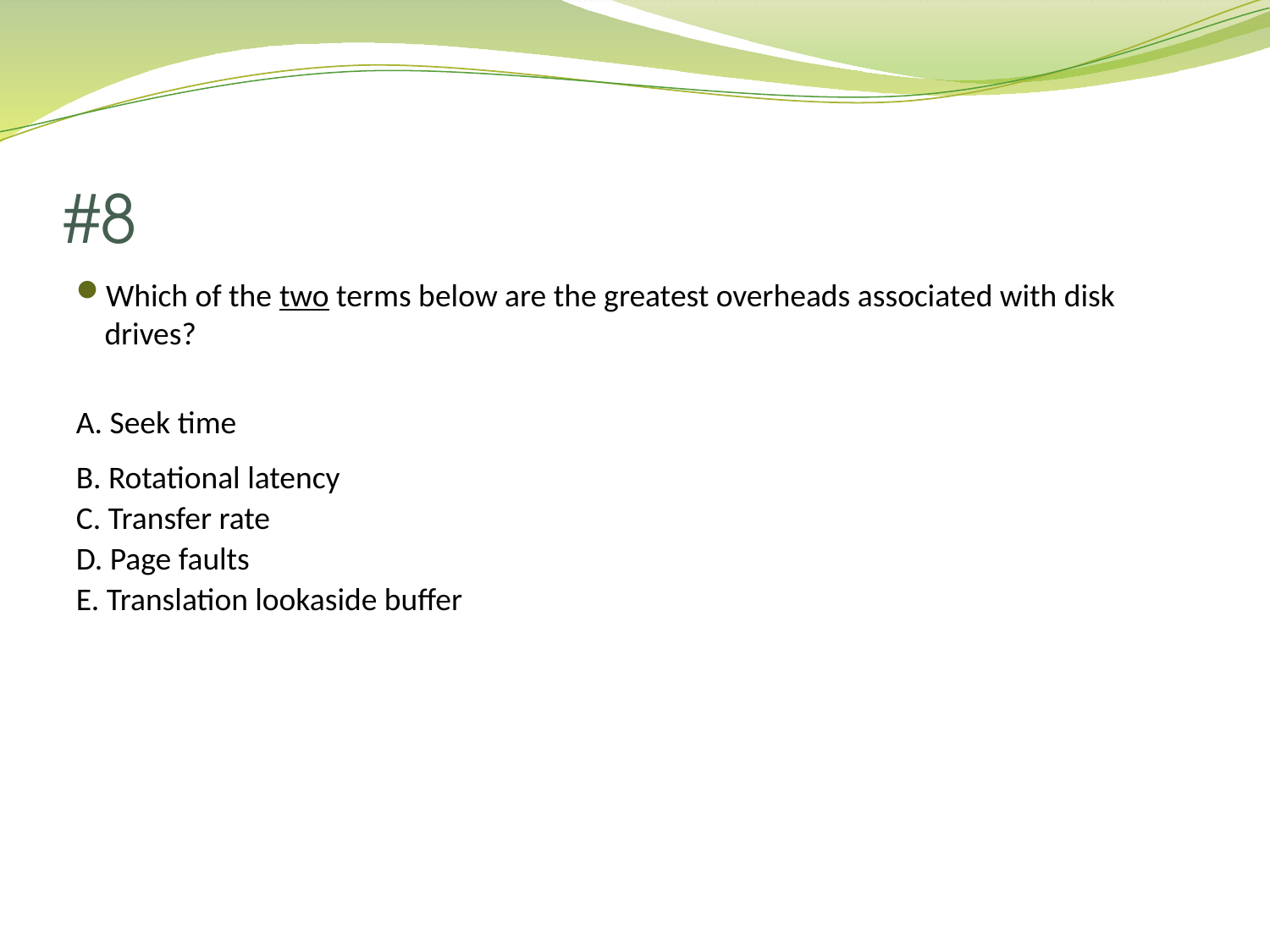

# #8
Which of the two terms below are the greatest overheads associated with disk drives?

A. Seek time
B. Rotational latency
C. Transfer rate
D. Page faults
E. Translation lookaside buffer